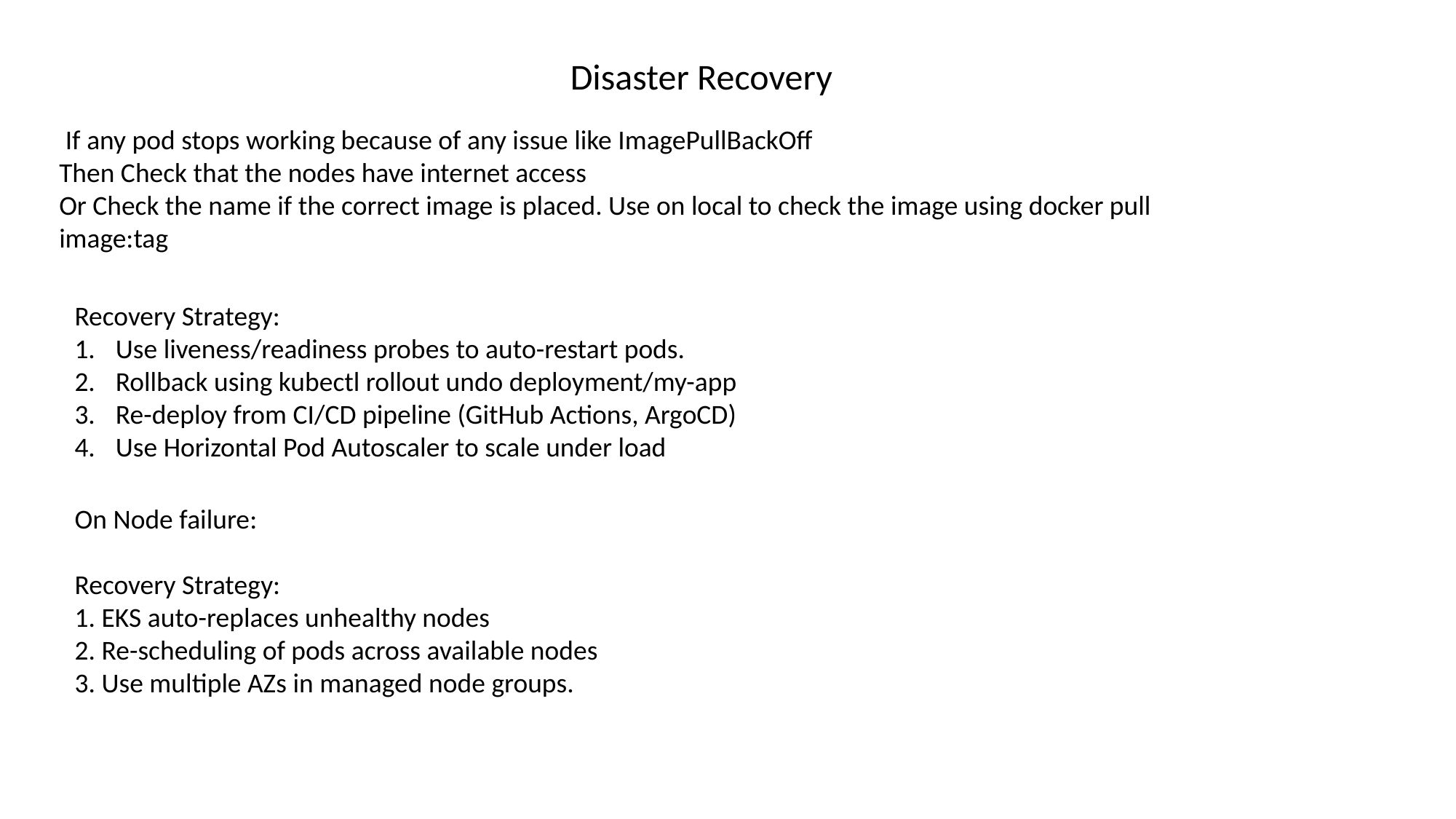

Disaster Recovery
 If any pod stops working because of any issue like ImagePullBackOff
Then Check that the nodes have internet access
Or Check the name if the correct image is placed. Use on local to check the image using docker pull image:tag

Recovery Strategy:
Use liveness/readiness probes to auto-restart pods.
Rollback using kubectl rollout undo deployment/my-app
Re-deploy from CI/CD pipeline (GitHub Actions, ArgoCD)
Use Horizontal Pod Autoscaler to scale under load
On Node failure:

Recovery Strategy:
1. EKS auto-replaces unhealthy nodes
2. Re-scheduling of pods across available nodes
3. Use multiple AZs in managed node groups.